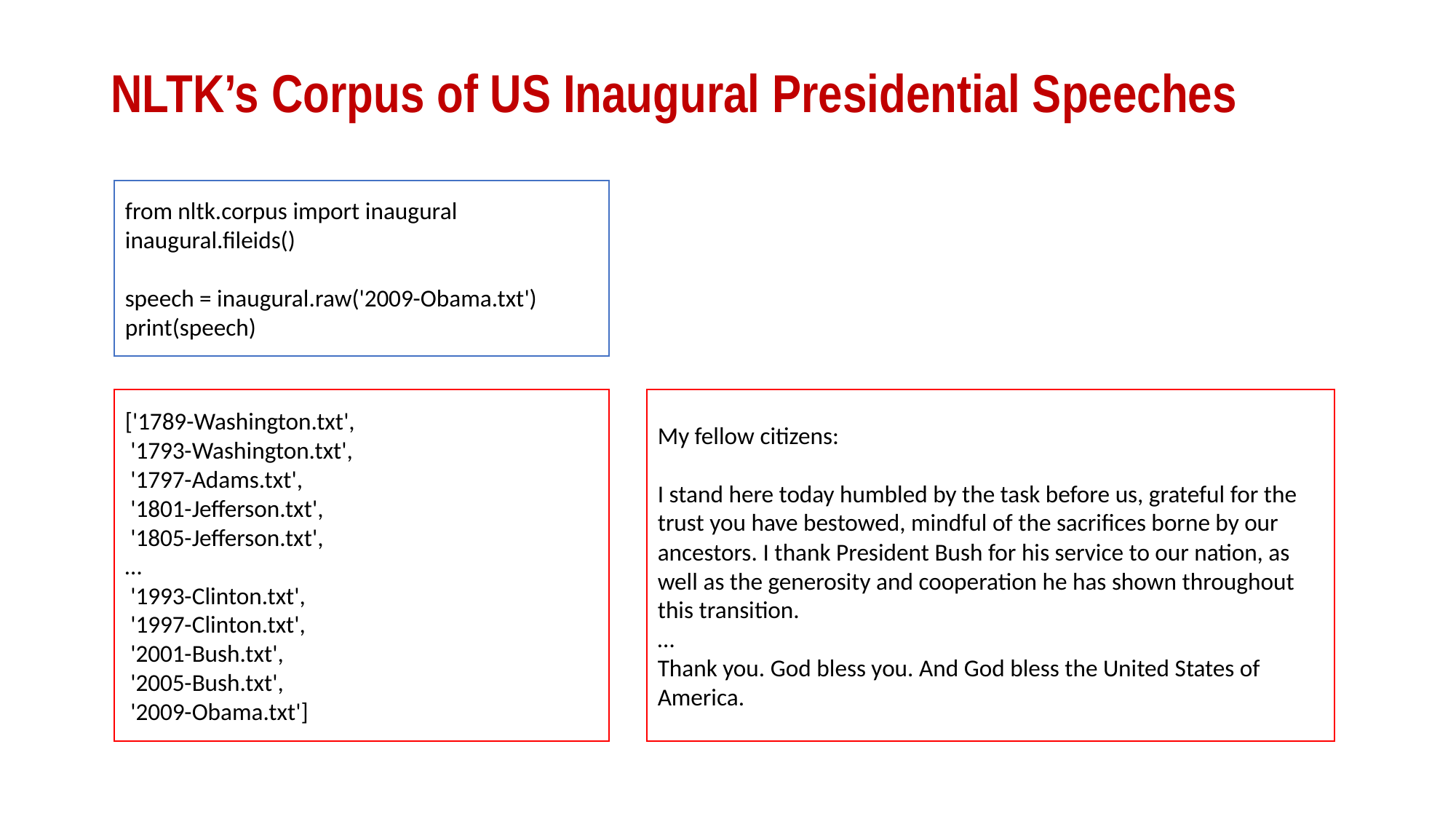

# NLTK’s Corpus of US Inaugural Presidential Speeches
from nltk.corpus import inaugural
inaugural.fileids()

speech = inaugural.raw('2009-Obama.txt')
print(speech)
My fellow citizens:

I stand here today humbled by the task before us, grateful for the trust you have bestowed, mindful of the sacrifices borne by our ancestors. I thank President Bush for his service to our nation, as well as the generosity and cooperation he has shown throughout this transition.
…
Thank you. God bless you. And God bless the United States of America.
['1789-Washington.txt',
 '1793-Washington.txt',
 '1797-Adams.txt',
 '1801-Jefferson.txt',
 '1805-Jefferson.txt',
…
 '1993-Clinton.txt',
 '1997-Clinton.txt',
 '2001-Bush.txt',
 '2005-Bush.txt',
 '2009-Obama.txt']